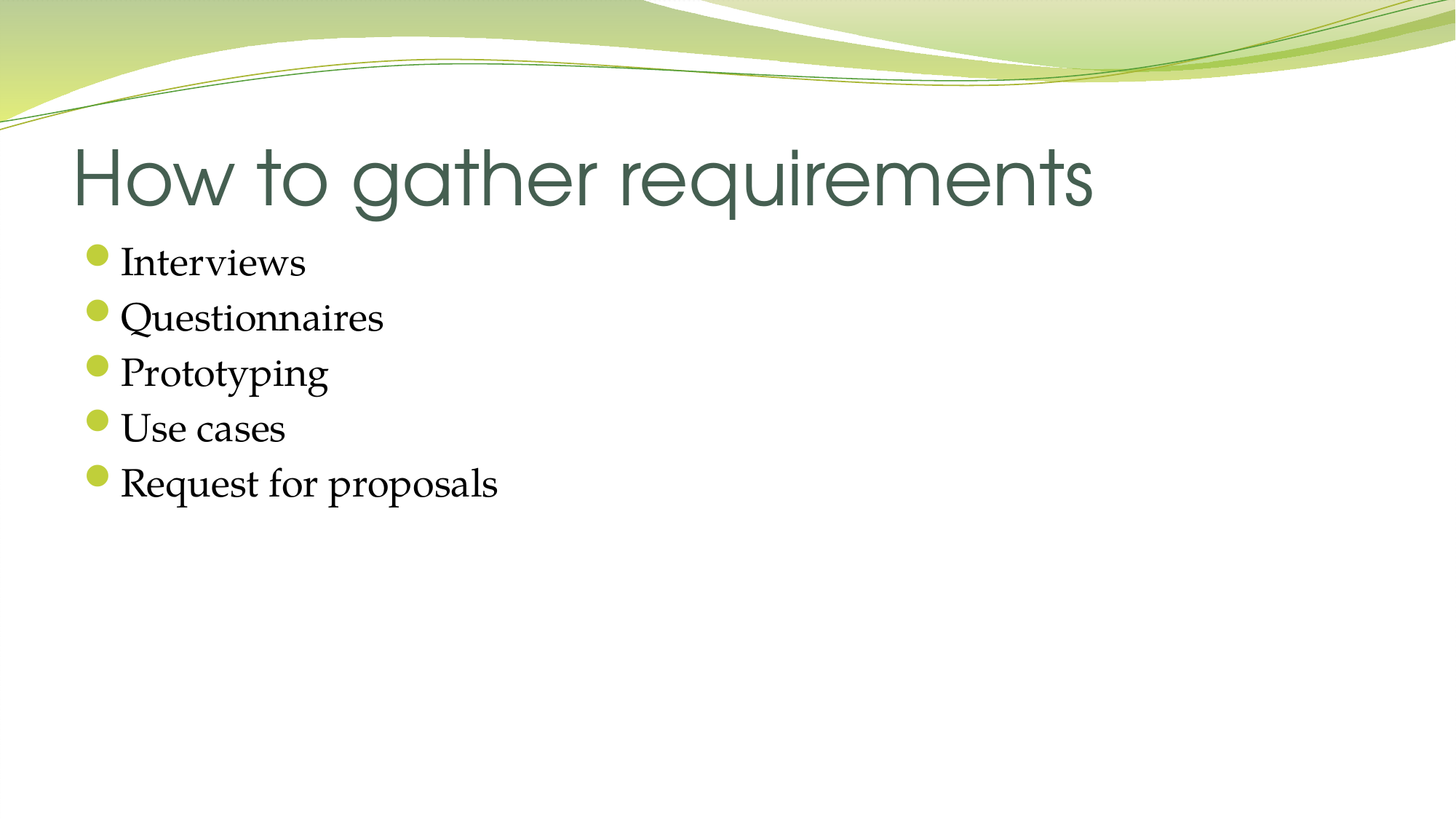

# How to gather requirements
Interviews
Questionnaires
Prototyping
Use cases
Request for proposals